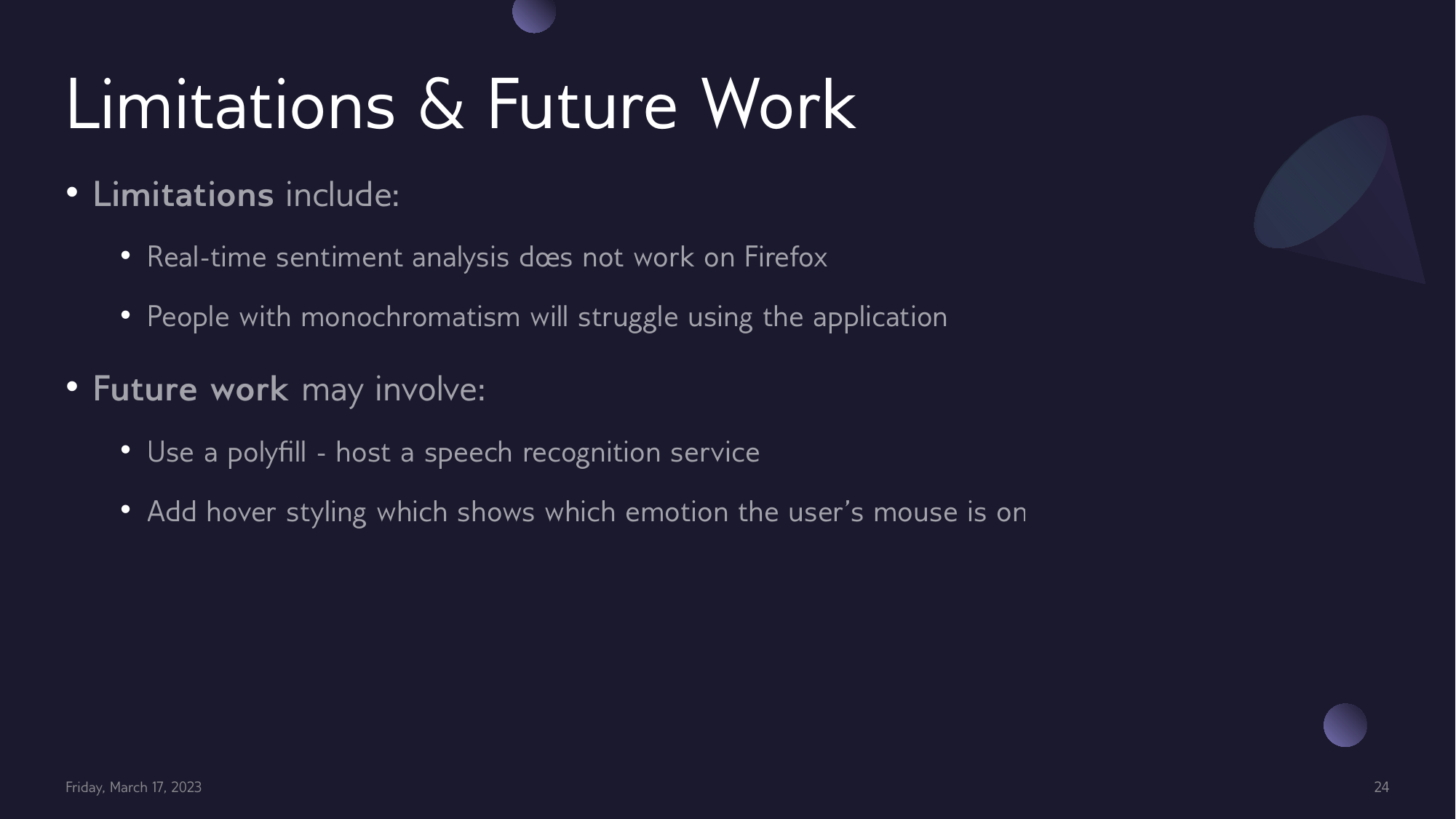

# Limitations & Future Work

Limitations include:
Real-time sentiment analysis does not work on Firefox
People with monochromatism will struggle using the application
Future work may involve:
Use a polyfill - host a speech recognition service
Add hover styling which shows which emotion the user’s mouse is on

Friday, March 17, 2023
24